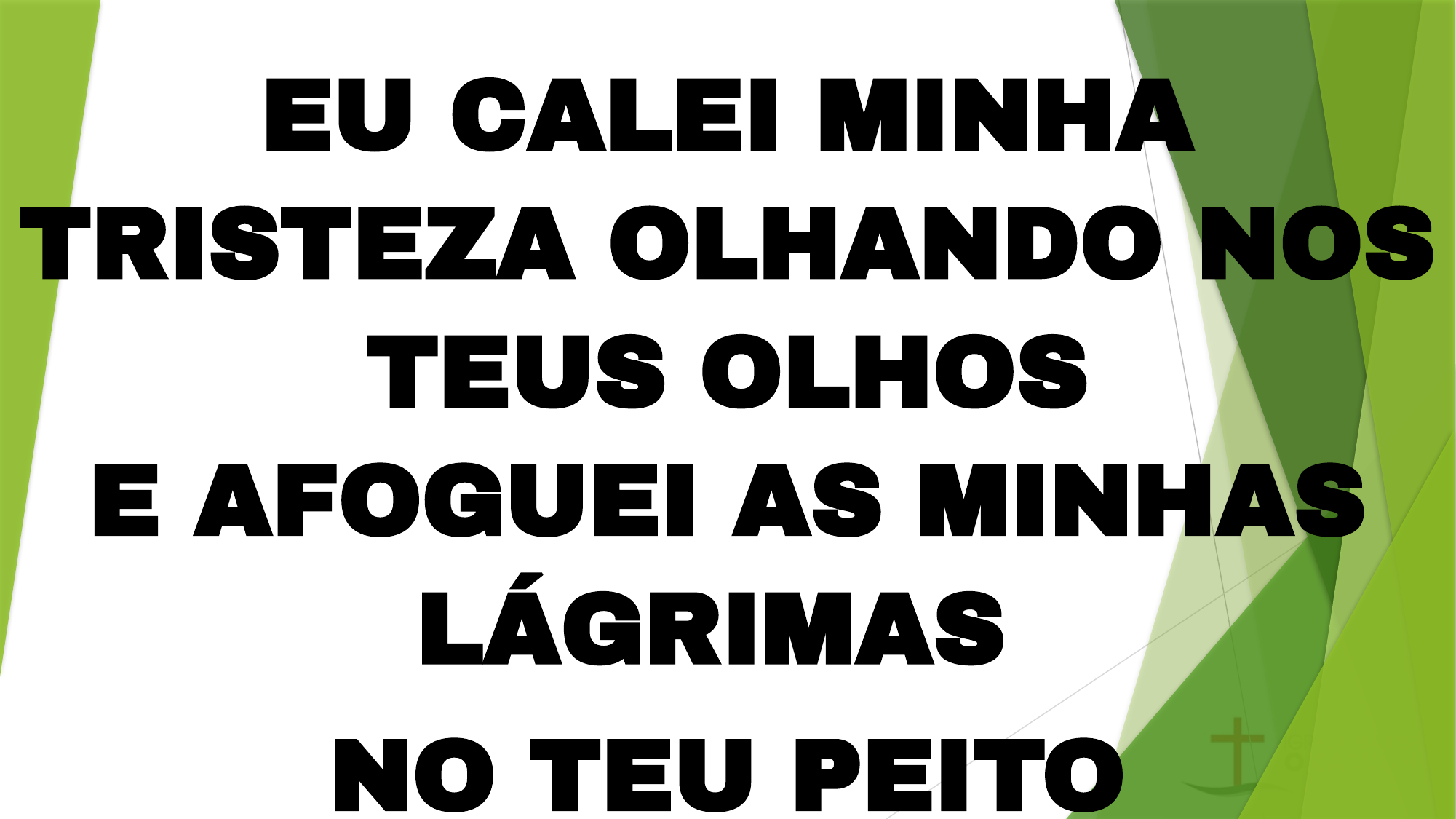

EU CALEI MINHA TRISTEZA OLHANDO NOS TEUS OLHOS
E AFOGUEI AS MINHAS LÁGRIMAS
NO TEU PEITO
#